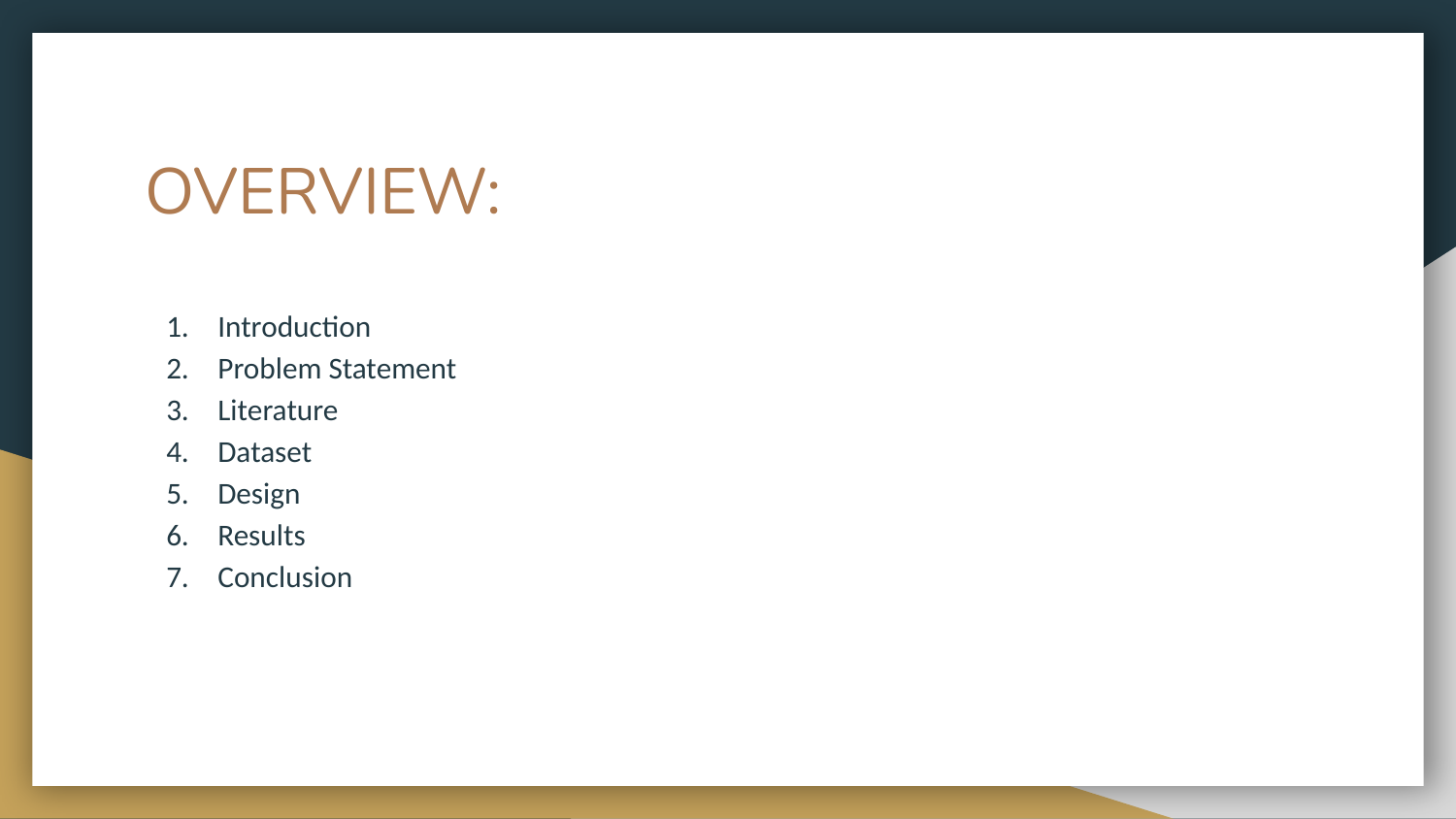

# OVERVIEW:
Introduction
Problem Statement
Literature
Dataset
Design
Results
Conclusion